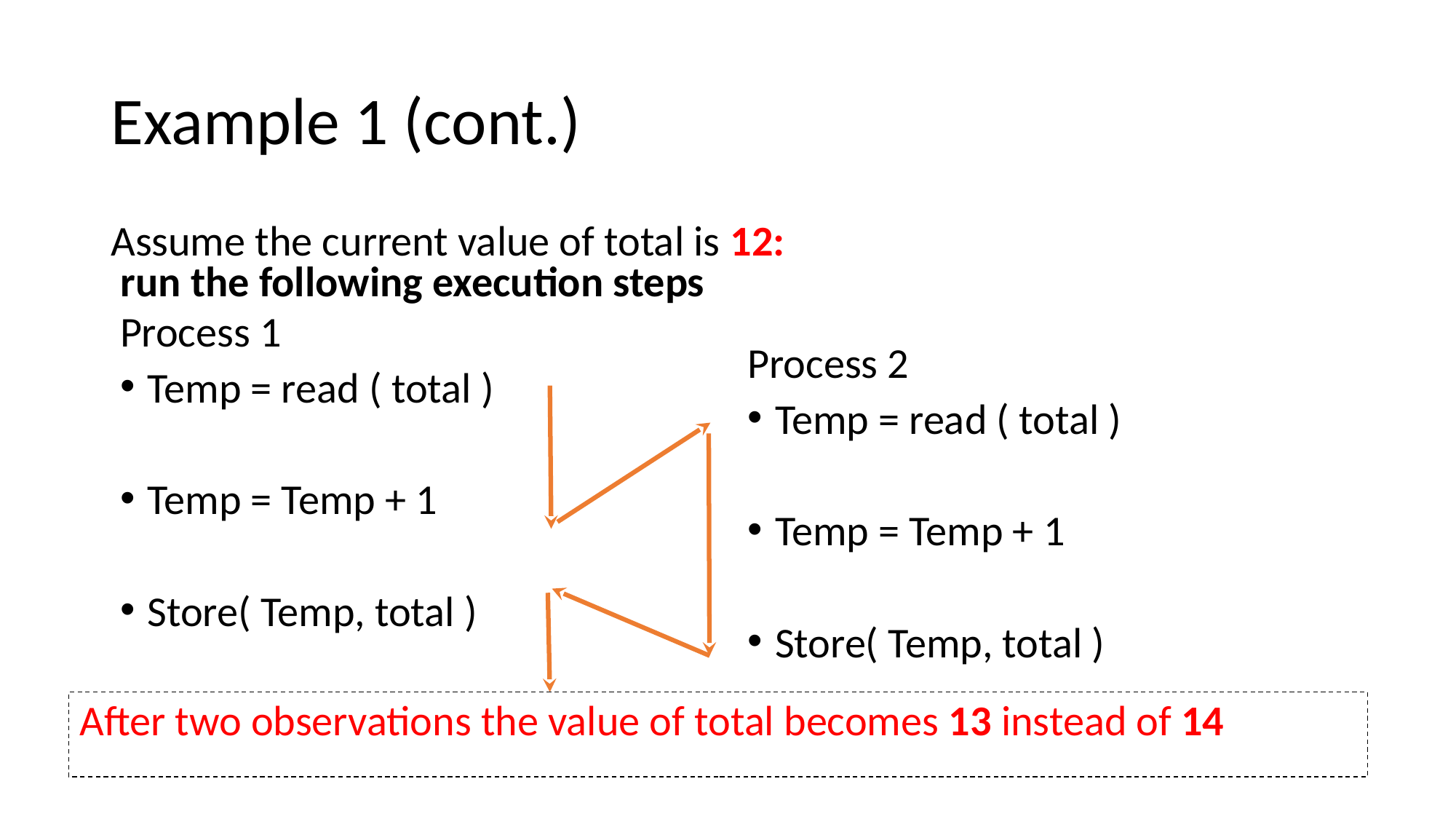

# Example 1 (cont.)
Assume the current value of total is 12:
 run the following execution steps

Process 2
Temp = read ( total )

Temp = Temp + 1

Store( Temp, total )

Process 1
Temp = read ( total )

Temp = Temp + 1

Store( Temp, total )

After two observations the value of total becomes 13 instead of 14